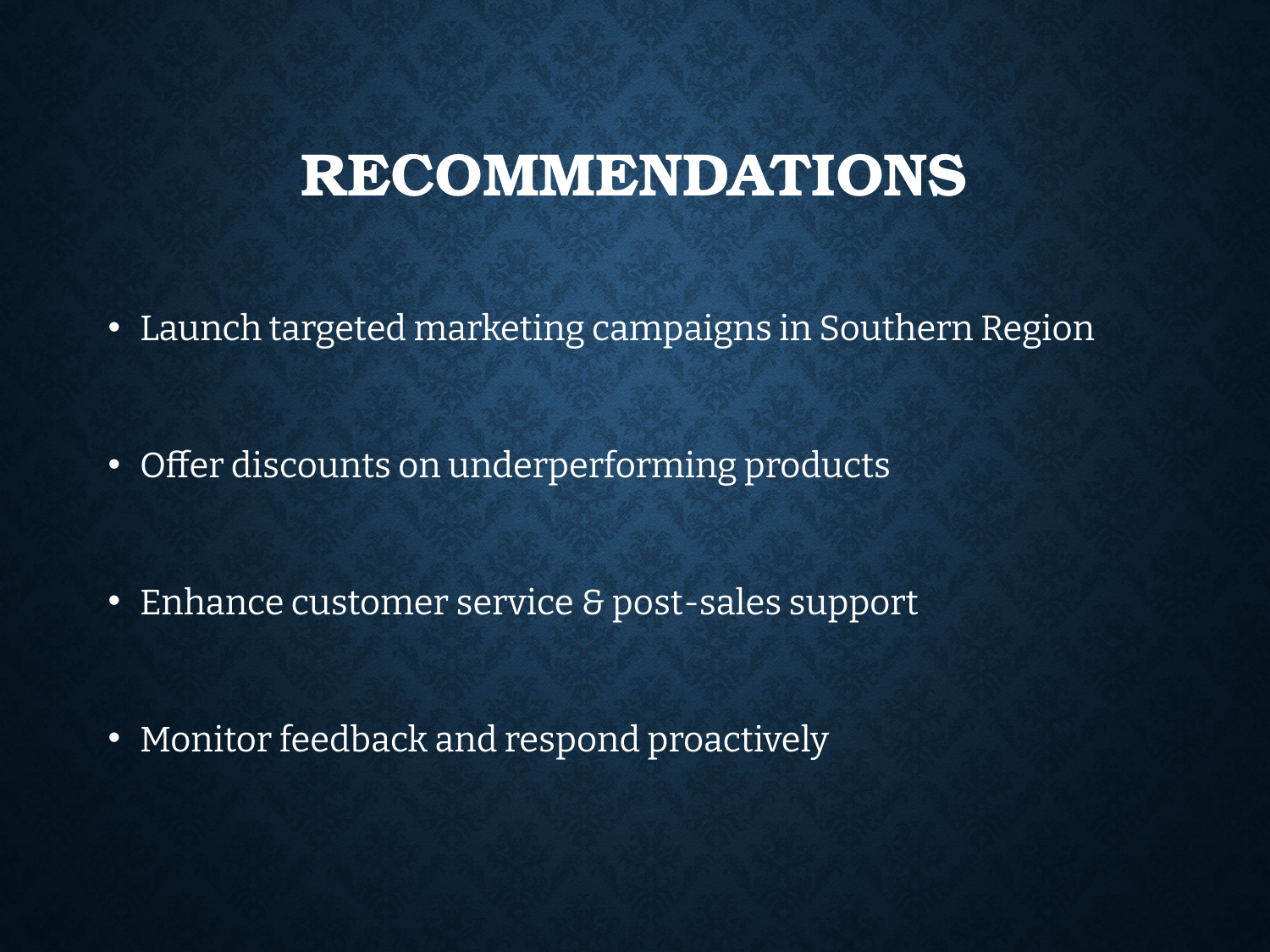

# Recommendations
Launch targeted marketing campaigns in Southern Region

Offer discounts on underperforming products

Enhance customer service & post-sales support

Monitor feedback and respond proactively